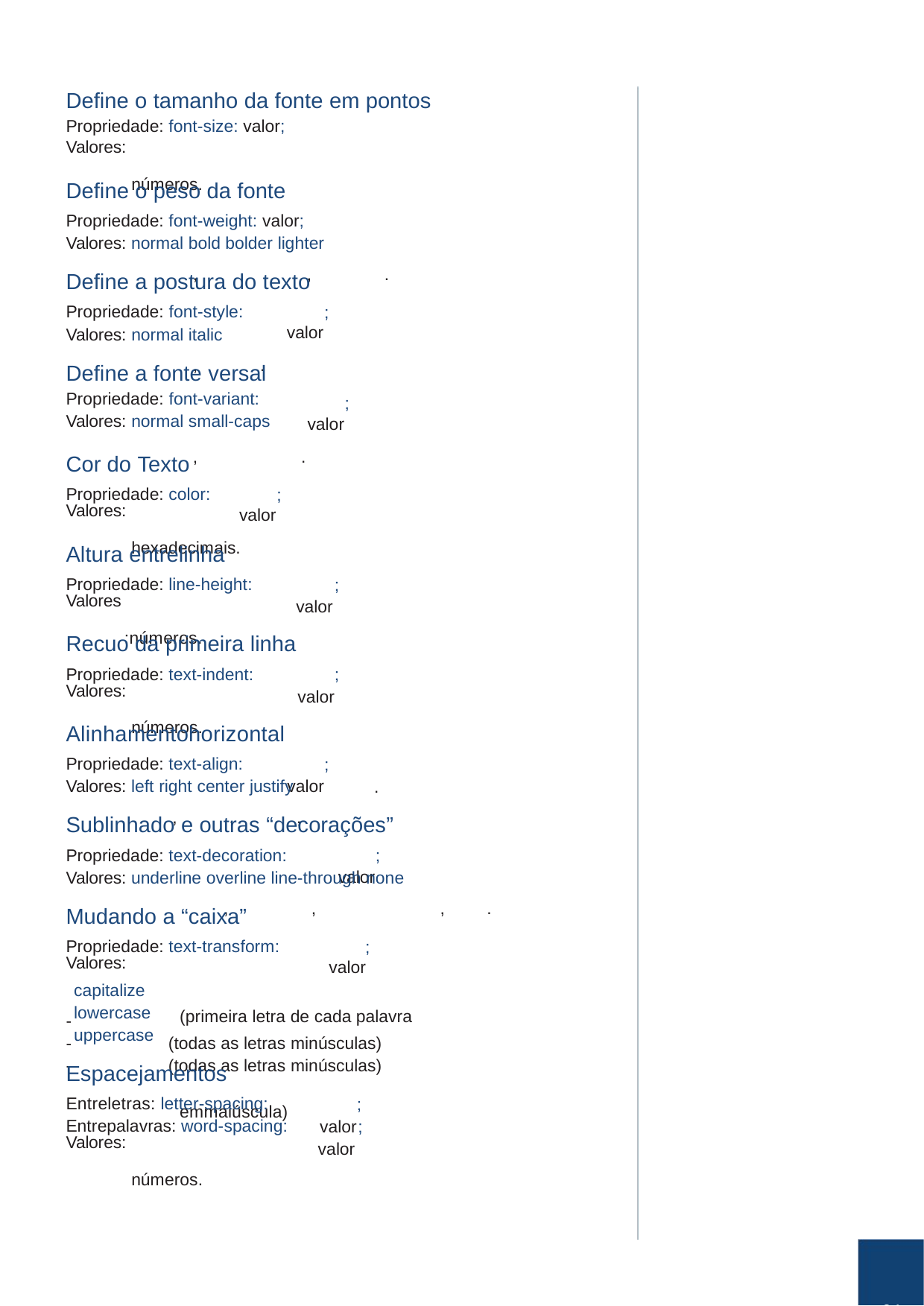

Define o tamanho da fonte em pontos
Propriedade: font-size: valor;

números.
Valores:
Define o peso da fonte
,
,
,
.
Propriedade: font-weight: valor;
Valores: normal bold bolder lighter
valor
Define a postura do texto
,
,
.
Propriedade: font-style:
;
Valores: normal italic
valor
Define a fonte versal
Propriedade: font-variant:
Valores: normal small-caps
.
;
valor
Cor do Texto
hexadecimais.
Propriedade: color:
;
Valores:
valor
Altura entrelinha
:números.
Propriedade: line-height:
;
;
Valores
valor
Recuo da primeira linha
números.
Propriedade: text-indent:
Valores:
valor
Alinhamentohorizontal
,
,
,
Propriedade: text-align:
;
Valores: left right center justify
.
valor
Sublinhado e outras “decorações”
,
,
,
.
Propriedade: text-decoration:
;
Valores: underline overline line-through none
valor
Mudando a “caixa”
Propriedade: text-transform:
;
(primeira letra de cada palavra emmaiúscula)
-
Valores:
-
(todas as letras minúsculas)
capitalize
-
(todas as letras minúsculas)
lowercase
uppercase
valor
Espacejamentos
valor
Entreletras: letter-spacing:
;
números.
Entrepalavras: word-spacing:
;
Valores:
04